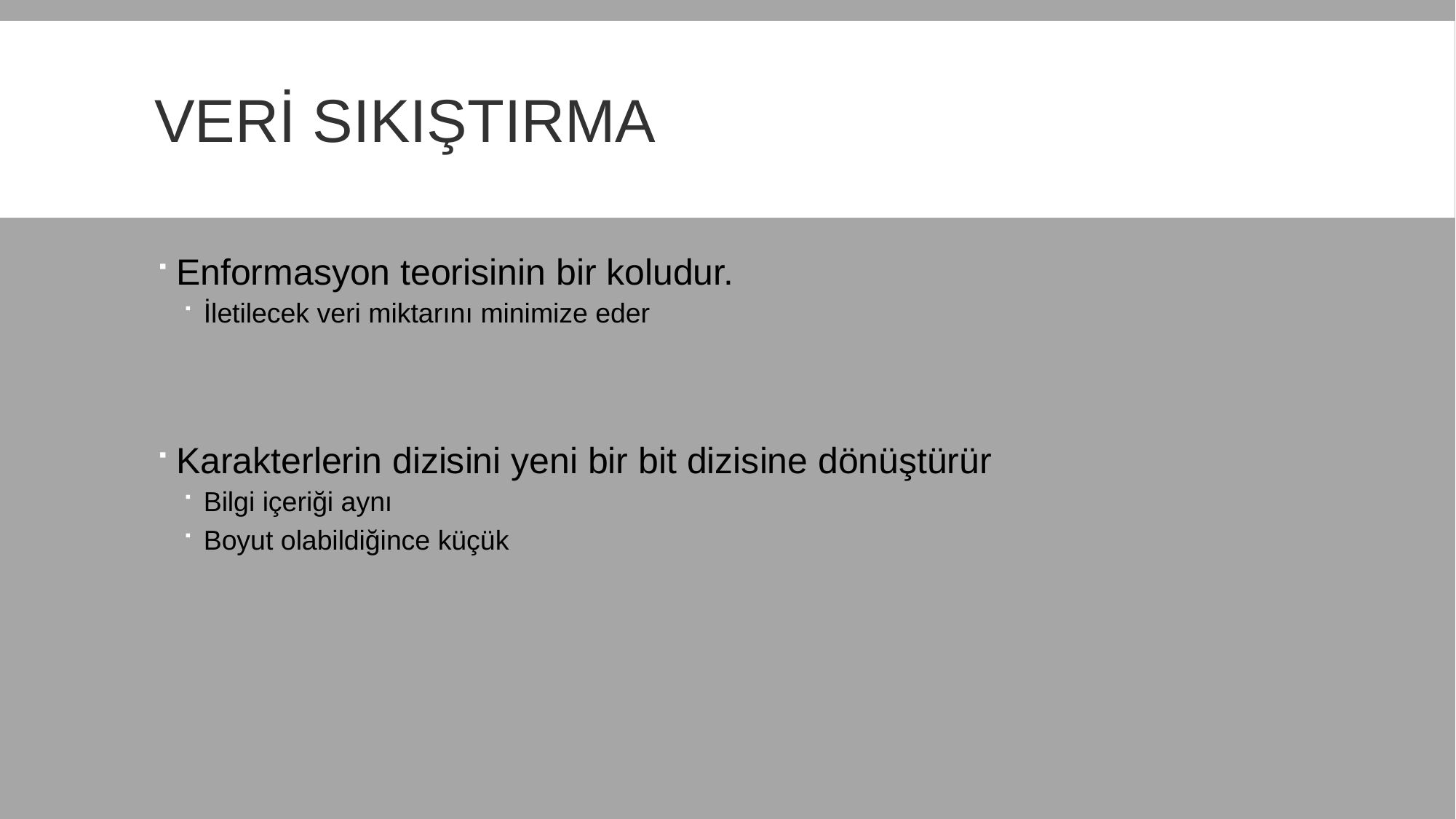

# Veri Sıkıştırma
Enformasyon teorisinin bir koludur.
İletilecek veri miktarını minimize eder

Karakterlerin dizisini yeni bir bit dizisine dönüştürür
Bilgi içeriği aynı
Boyut olabildiğince küçük